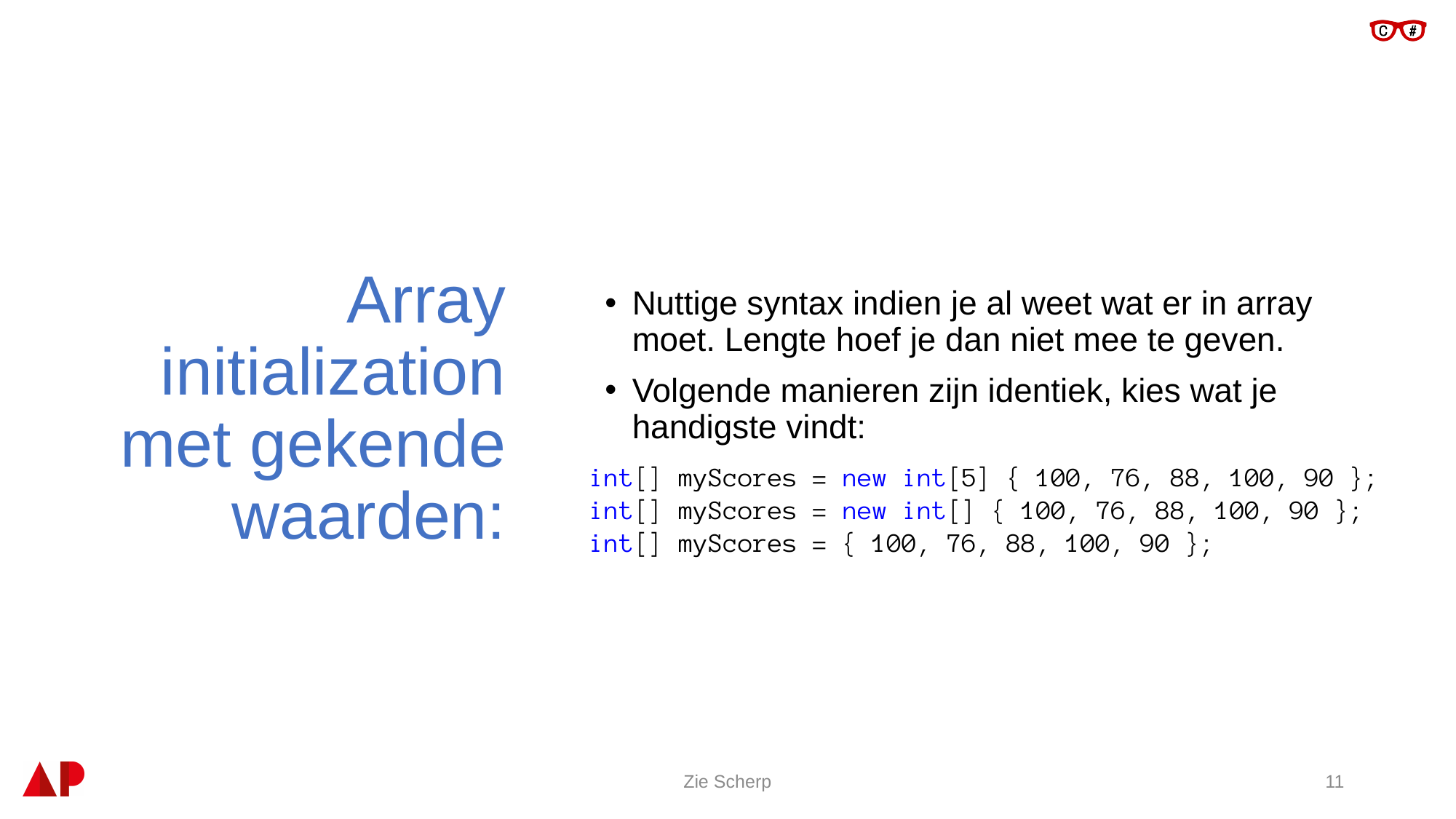

# Array initialization met gekende waarden:
Nuttige syntax indien je al weet wat er in array moet. Lengte hoef je dan niet mee te geven.
Volgende manieren zijn identiek, kies wat je handigste vindt:

int[] myScores = new int[5] { 100, 76, 88, 100, 90 };
int[] myScores = new int[] { 100, 76, 88, 100, 90 };
int[] myScores = { 100, 76, 88, 100, 90 };
Zie Scherp
11